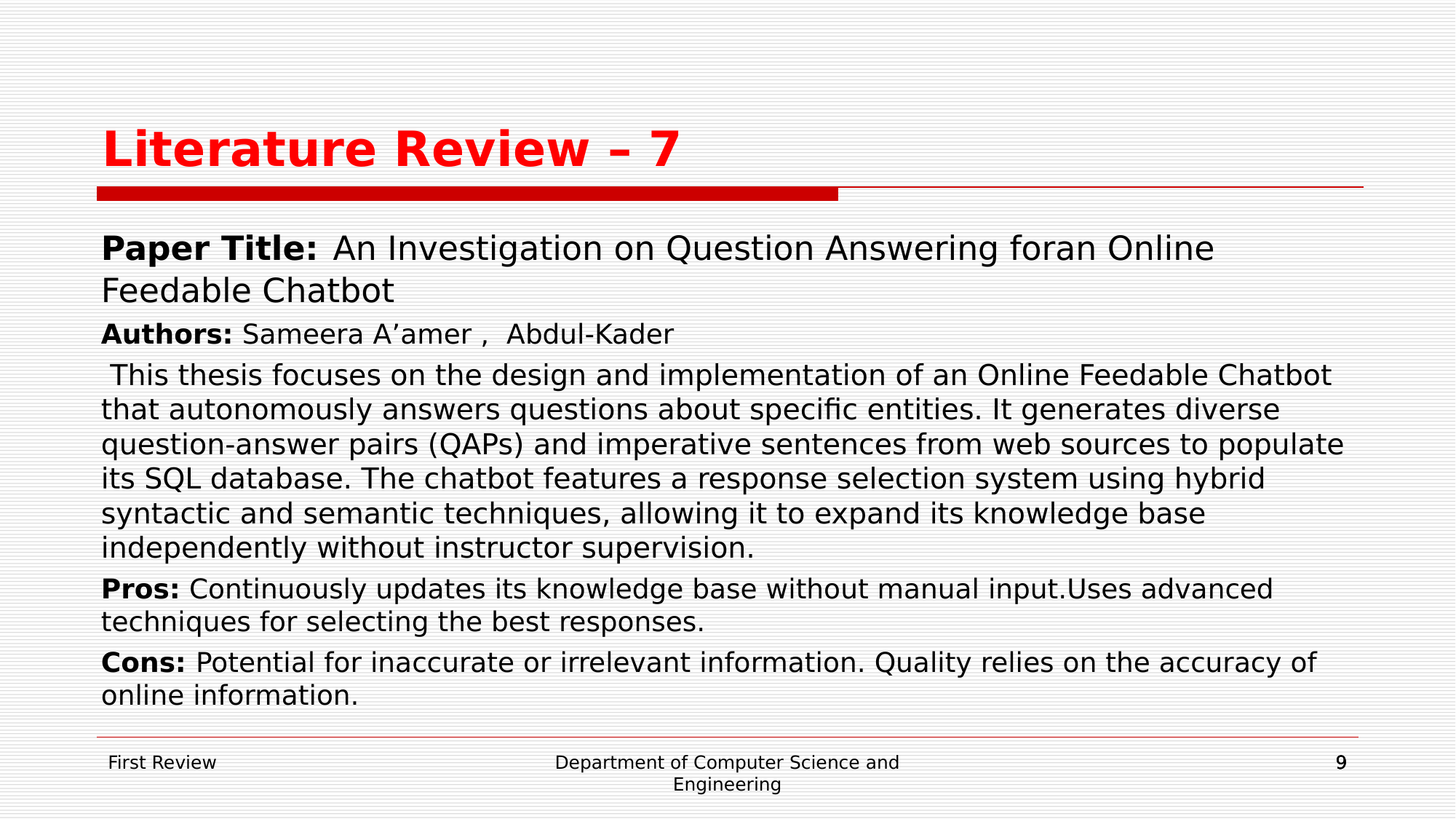

Literature Review – 7
Paper Title: An Investigation on Question Answering foran Online Feedable Chatbot
Authors: Sameera A’amer ,  Abdul-Kader
 This thesis focuses on the design and implementation of an Online Feedable Chatbot that autonomously answers questions about specific entities. It generates diverse question-answer pairs (QAPs) and imperative sentences from web sources to populate its SQL database. The chatbot features a response selection system using hybrid syntactic and semantic techniques, allowing it to expand its knowledge base independently without instructor supervision.
Pros: Continuously updates its knowledge base without manual input.Uses advanced techniques for selecting the best responses.
Cons: Potential for inaccurate or irrelevant information. Quality relies on the accuracy of online information.

First Review
Department of Computer Science and Engineering
9
9
9